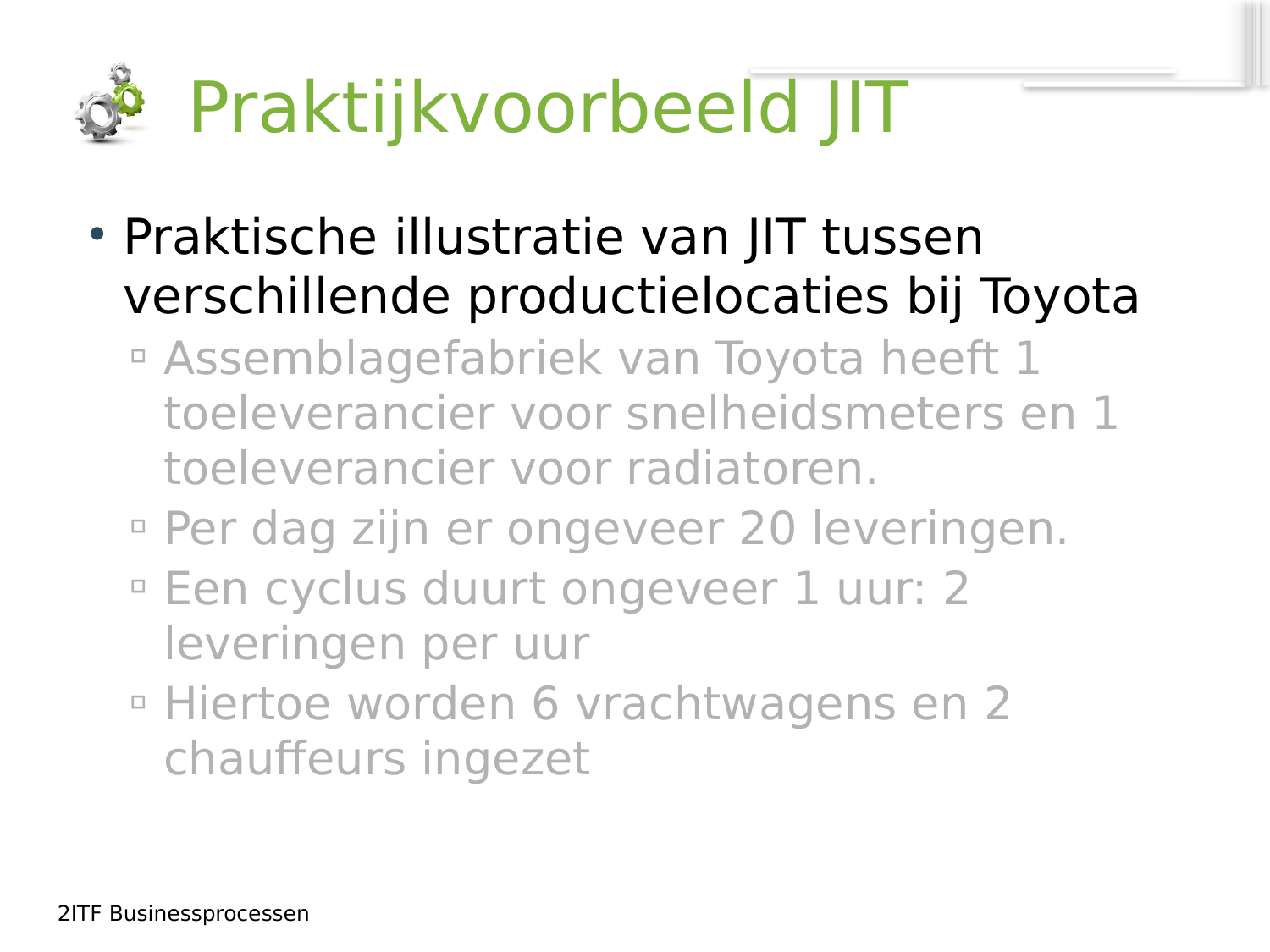

# Praktijkvoorbeeld JIT
Praktische illustratie van JIT tussen verschillende productielocaties bij Toyota
Assemblagefabriek van Toyota heeft 1 toeleverancier voor snelheidsmeters en 1 toeleverancier voor radiatoren.
Per dag zijn er ongeveer 20 leveringen.
Een cyclus duurt ongeveer 1 uur: 2 leveringen per uur
Hiertoe worden 6 vrachtwagens en 2 chauffeurs ingezet